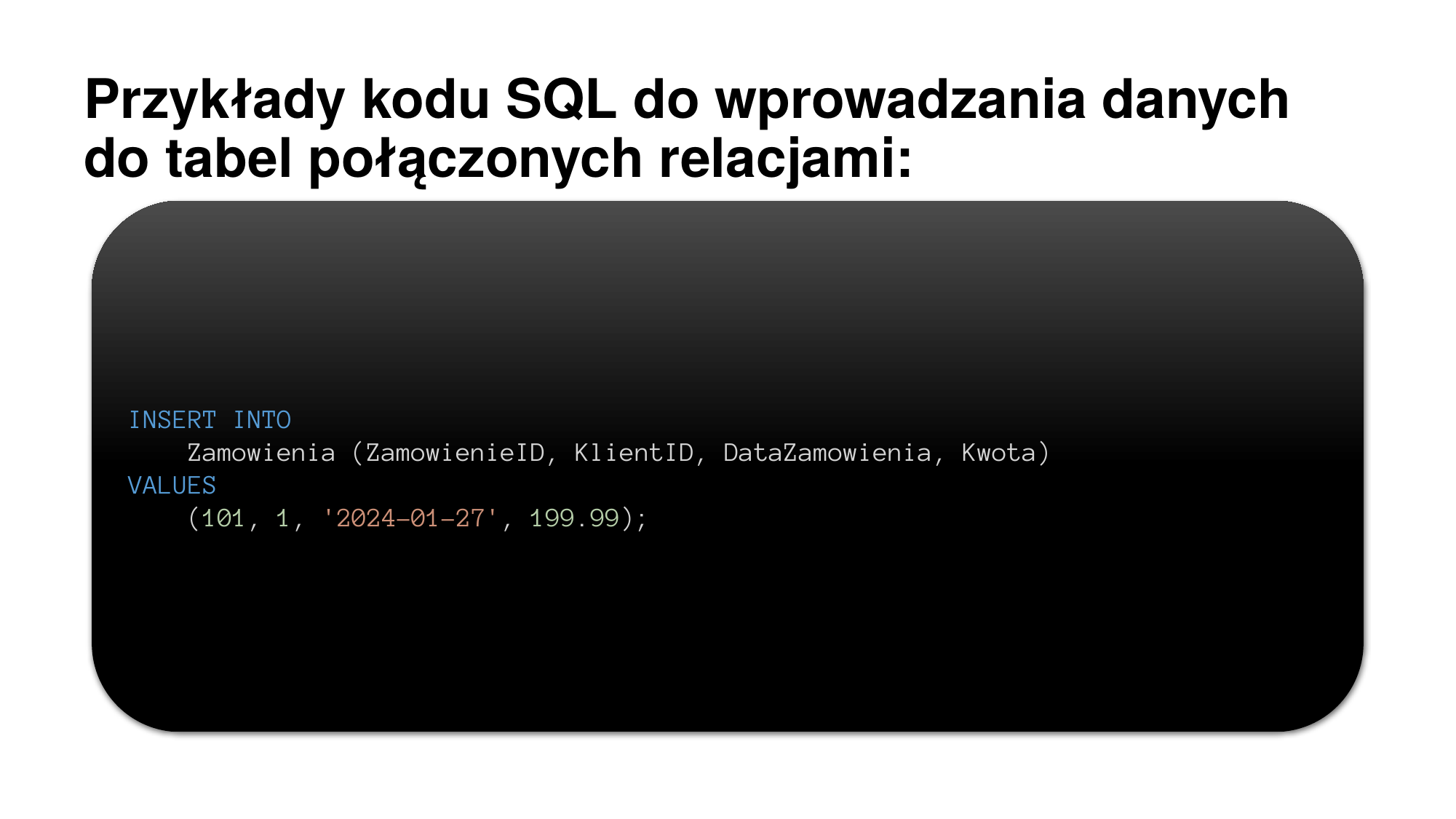

# Przykłady kodu SQL do wprowadzania danych do tabel połączonych relacjami:
INSERT INTO
    Zamowienia (ZamowienieID, KlientID, DataZamowienia, Kwota)
VALUES
    (101, 1, '2024-01-27', 199.99);